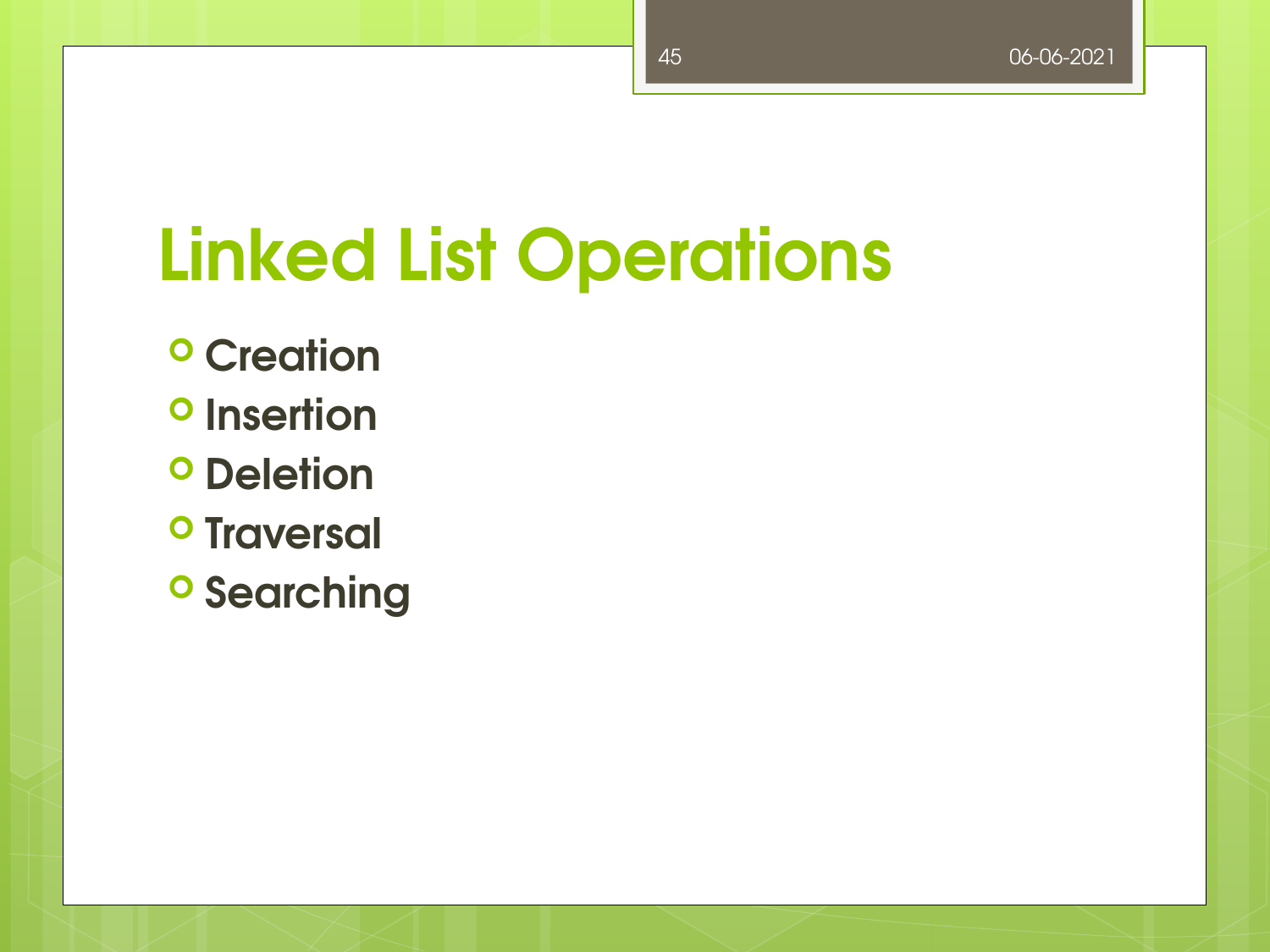

45
06-06-2021
# Linked List Operations
Creation
Insertion
Deletion
Traversal
Searching